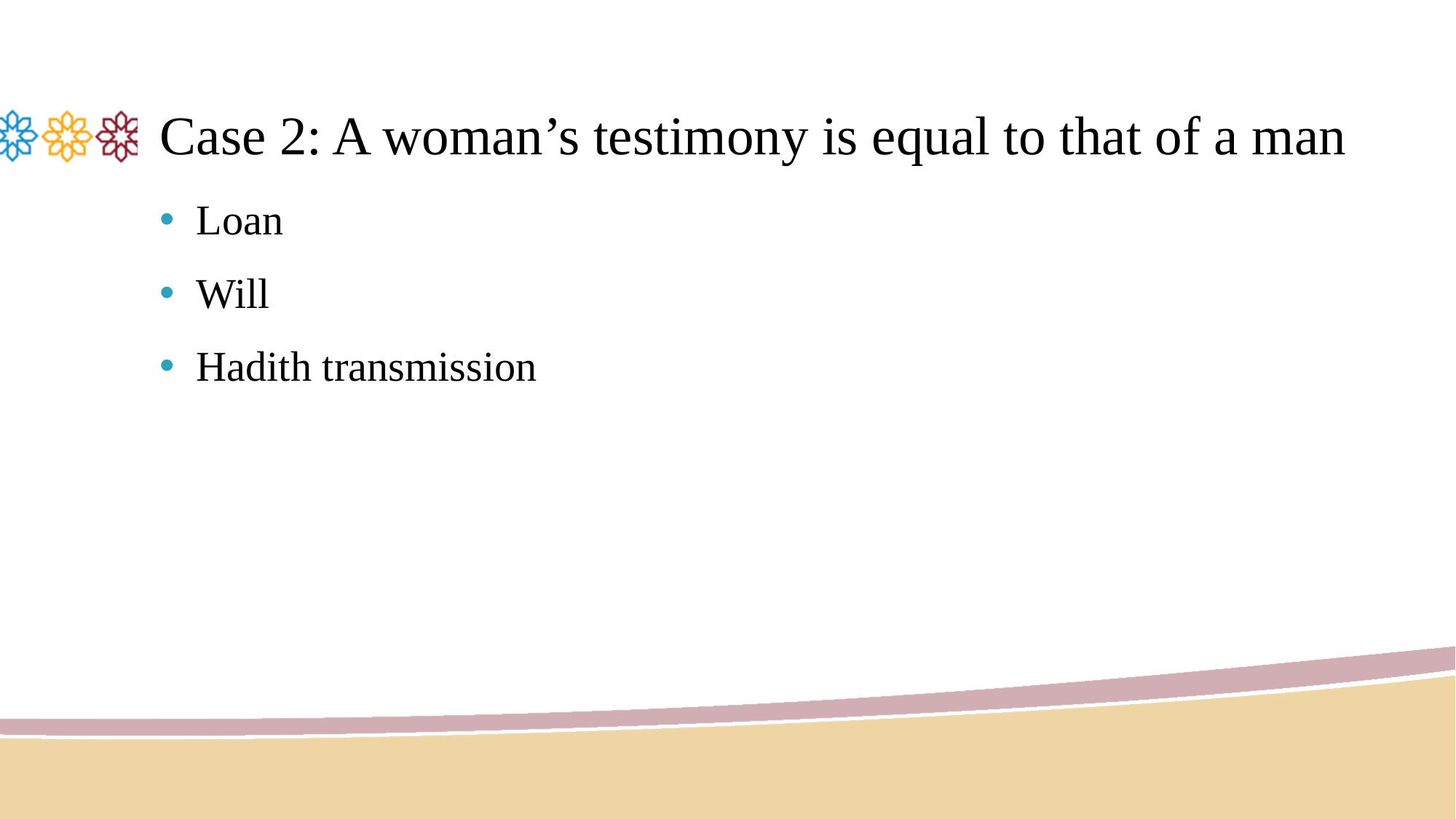

# Case 2: A woman’s testimony is equal to that of a man
Loan
Will
Hadith transmission